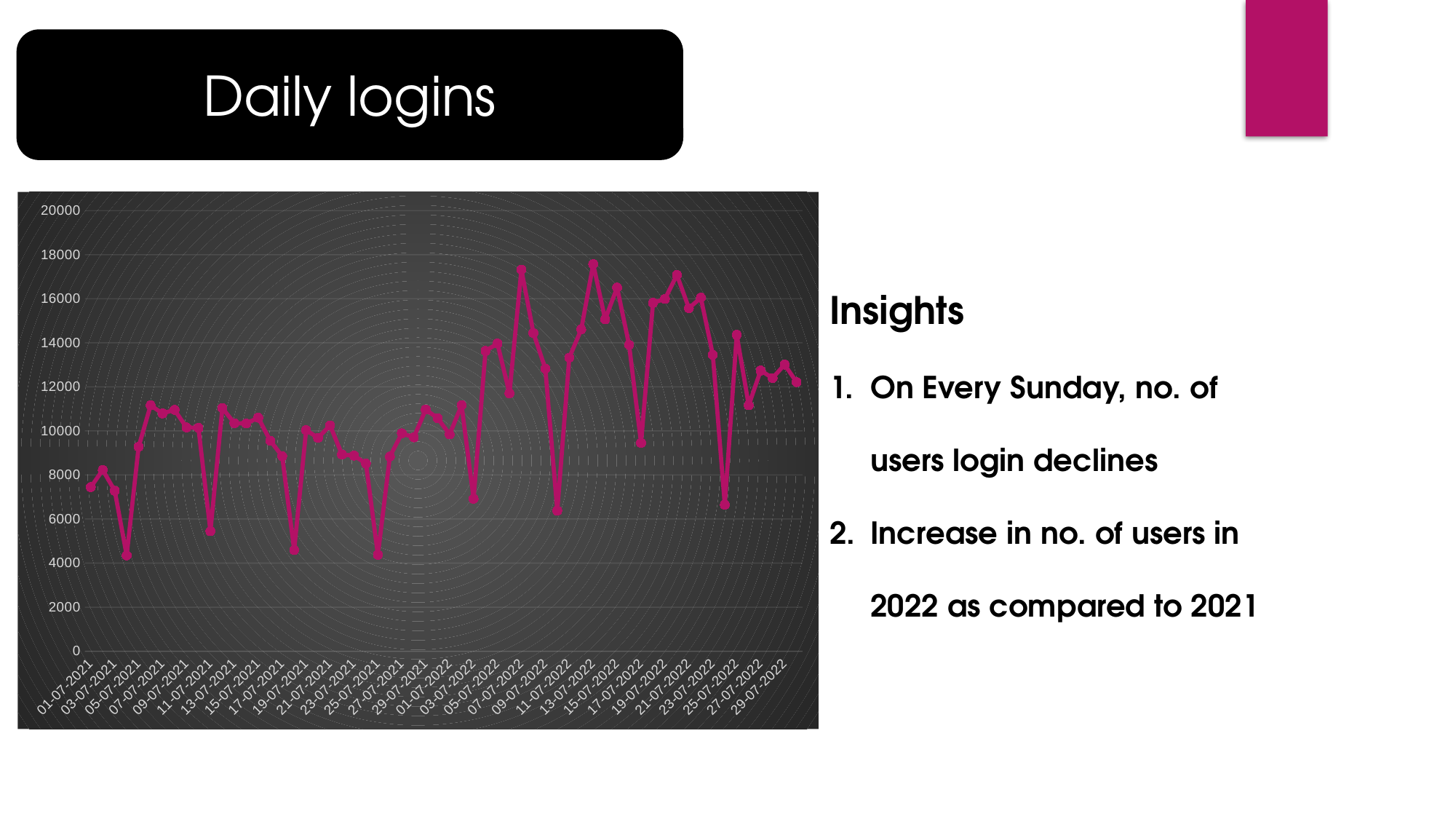

Daily logins

### Chart

| Category | Total |
|---|---|
| 01-07-2021 | 7448.0 |
| 02-07-2021 | 8226.0 |
| 03-07-2021 | 7285.0 |
| 04-07-2021 | 4346.0 |
| 05-07-2021 | 9278.0 |
| 06-07-2021 | 11161.0 |
| 07-07-2021 | 10794.0 |
| 08-07-2021 | 10957.0 |
| 09-07-2021 | 10159.0 |
| 10-07-2021 | 10140.0 |
| 11-07-2021 | 5448.0 |
| 12-07-2021 | 11038.0 |
| 13-07-2021 | 10353.0 |
| 14-07-2021 | 10339.0 |
| 15-07-2021 | 10600.0 |
| 16-07-2021 | 9558.0 |
| 17-07-2021 | 8853.0 |
| 18-07-2021 | 4593.0 |
| 19-07-2021 | 10034.0 |
| 20-07-2021 | 9686.0 |
| 21-07-2021 | 10251.0 |
| 22-07-2021 | 8929.0 |
| 23-07-2021 | 8879.0 |
| 24-07-2021 | 8522.0 |
| 25-07-2021 | 4380.0 |
| 26-07-2021 | 8835.0 |
| 27-07-2021 | 9892.0 |
| 28-07-2021 | 9708.0 |
| 29-07-2021 | 10971.0 |
| 30-07-2021 | 10577.0 |
| 01-07-2022 | 9843.0 |
| 02-07-2022 | 11165.0 |
| 03-07-2022 | 6921.0 |
| 04-07-2022 | 13630.0 |
| 05-07-2022 | 13966.0 |
| 06-07-2022 | 11704.0 |
| 07-07-2022 | 17322.0 |
| 08-07-2022 | 14444.0 |
| 09-07-2022 | 12827.0 |
| 10-07-2022 | 6378.0 |
| 11-07-2022 | 13326.0 |
| 12-07-2022 | 14605.0 |
| 13-07-2022 | 17570.0 |
| 14-07-2022 | 15062.0 |
| 15-07-2022 | 16508.0 |
| 16-07-2022 | 13906.0 |
| 17-07-2022 | 9454.0 |
| 18-07-2022 | 15815.0 |
| 19-07-2022 | 15990.0 |
| 20-07-2022 | 17078.0 |
| 21-07-2022 | 15569.0 |
| 22-07-2022 | 16045.0 |
| 23-07-2022 | 13450.0 |
| 24-07-2022 | 6645.0 |
| 25-07-2022 | 14360.0 |
| 26-07-2022 | 11165.0 |
| 27-07-2022 | 12740.0 |
| 28-07-2022 | 12401.0 |
| 29-07-2022 | 13010.0 |
| 30-07-2022 | 12218.0 |
Insights
On Every Sunday, no. of users login declines
Increase in no. of users in 2022 as compared to 2021